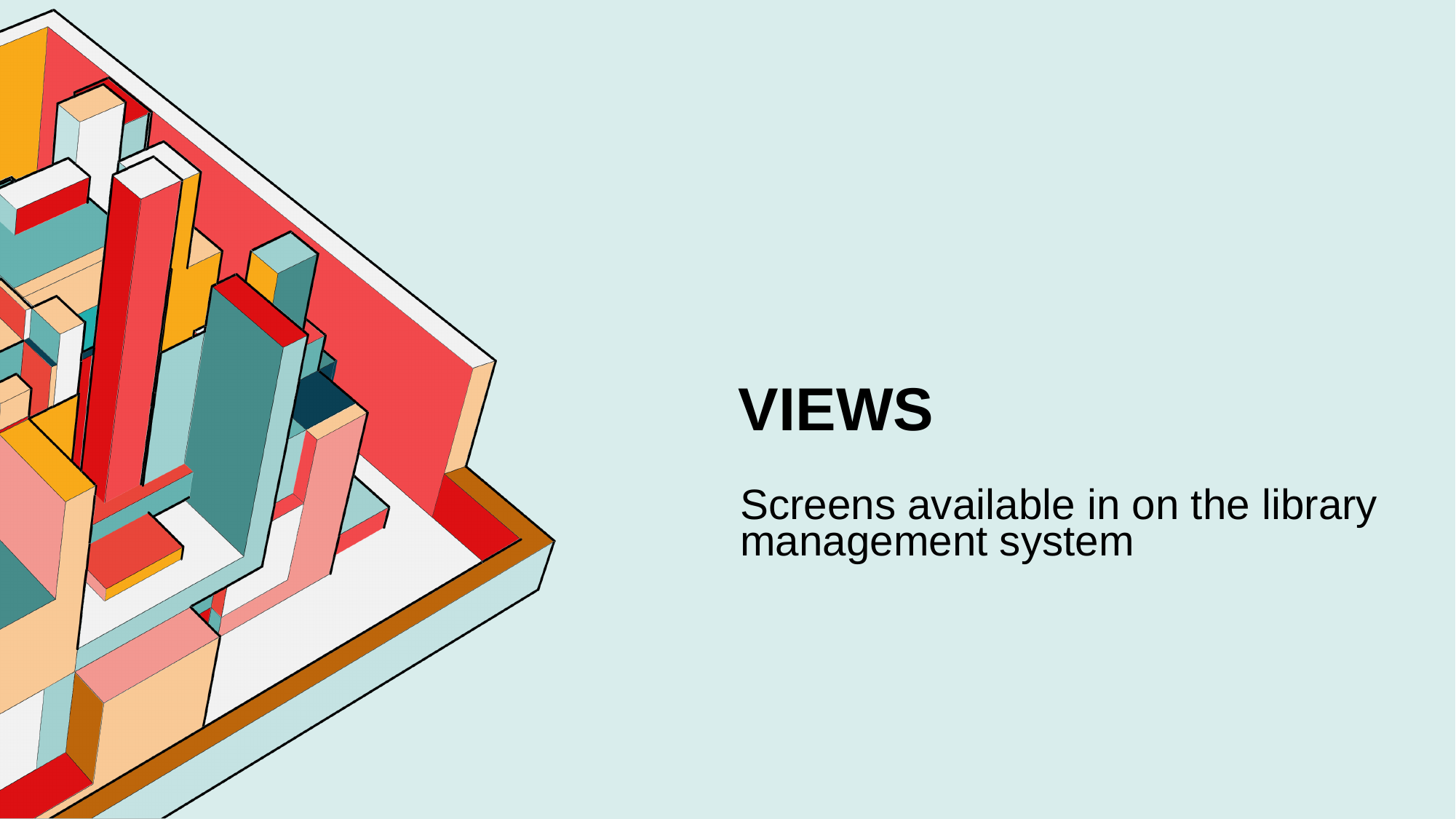

# Views
Screens available in on the library management system